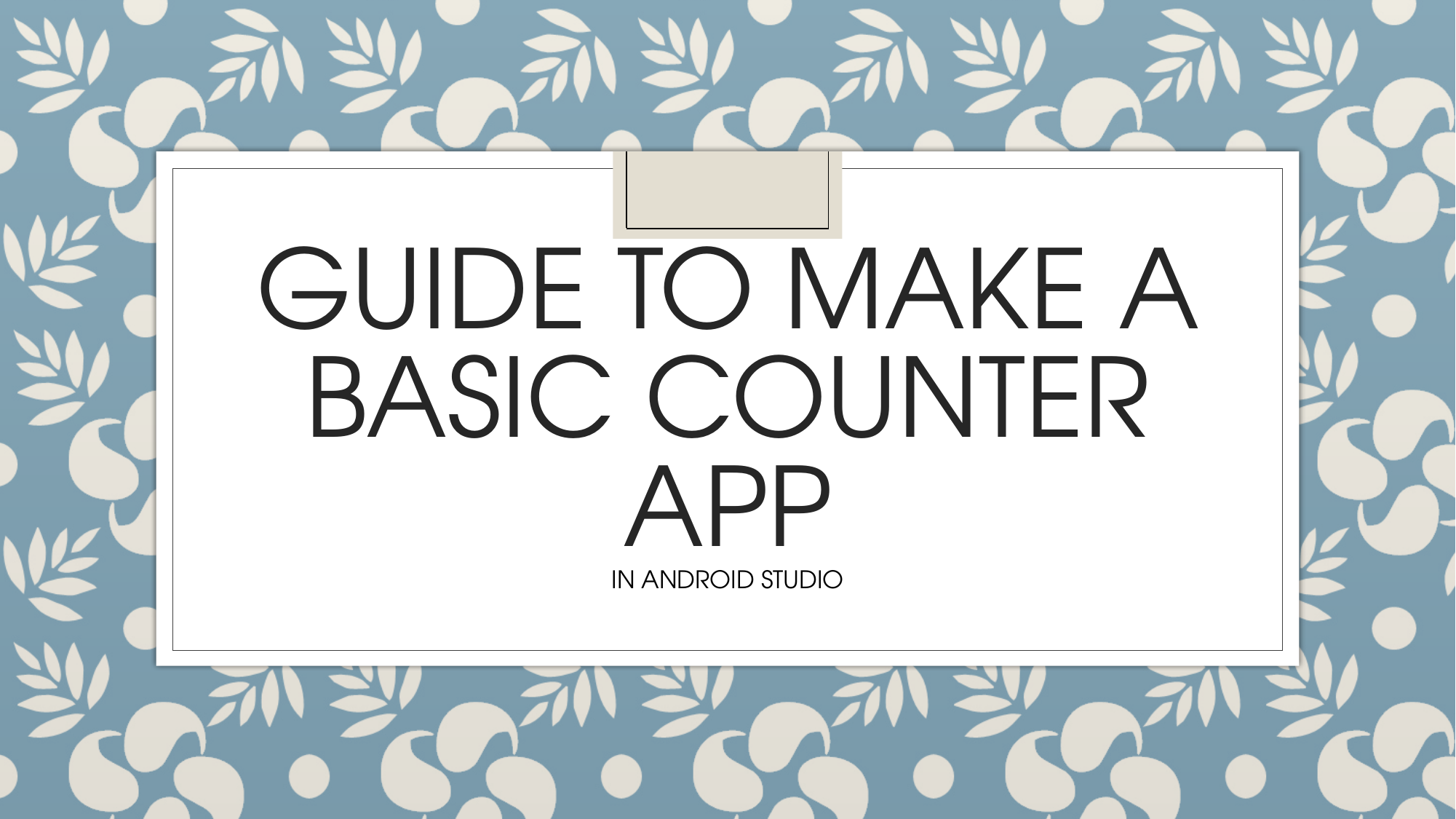

# GUIDE TO MAKE A BASIC COUNTER APP
IN ANDROID STUDIO